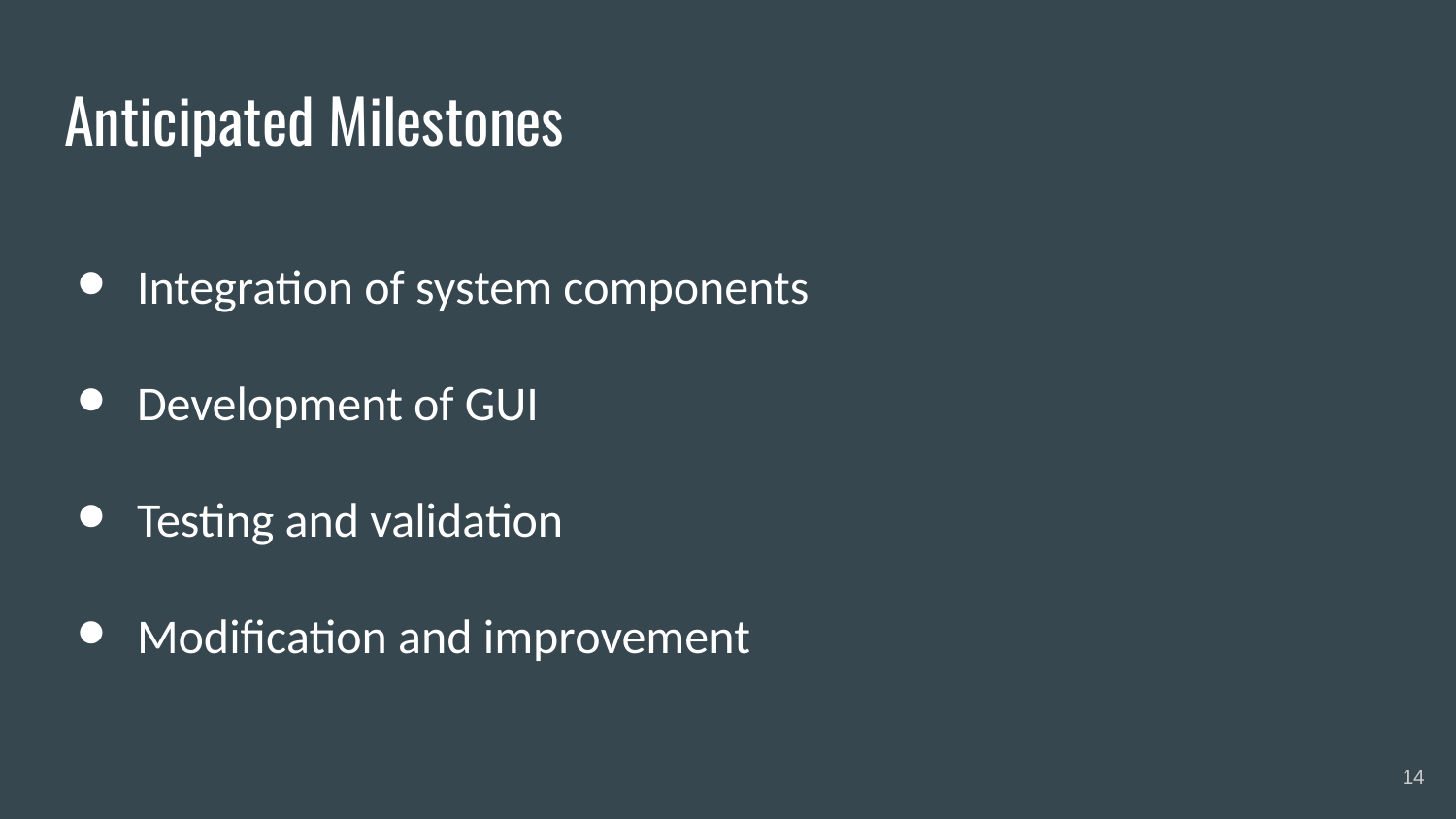

# Anticipated Milestones
Integration of system components
Development of GUI
Testing and validation
Modification and improvement
14